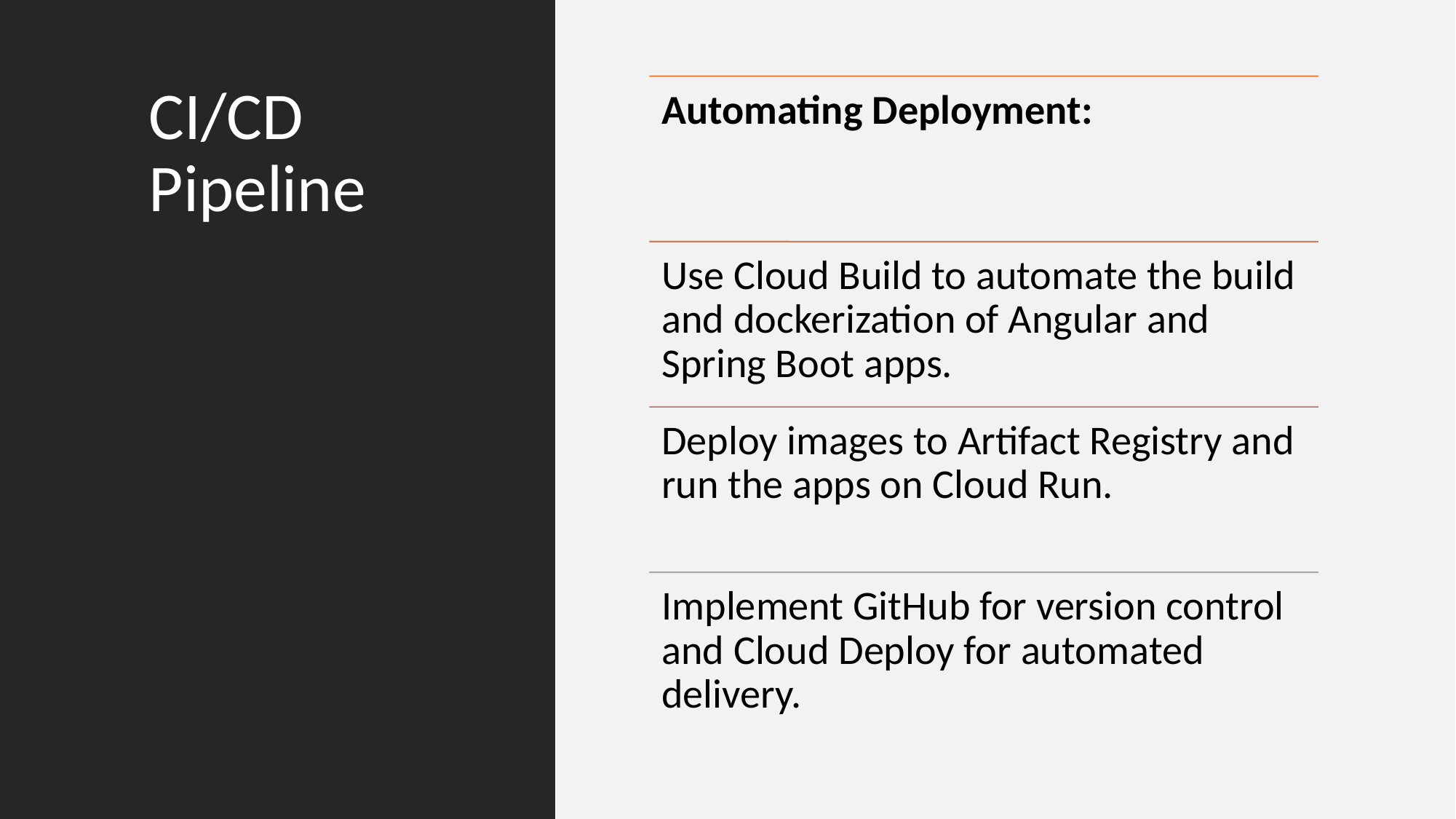

# CI/CD Pipeline
Automating Deployment:
Use Cloud Build to automate the build and dockerization of Angular and Spring Boot apps.
Deploy images to Artifact Registry and run the apps on Cloud Run.
Implement GitHub for version control and Cloud Deploy for automated delivery.